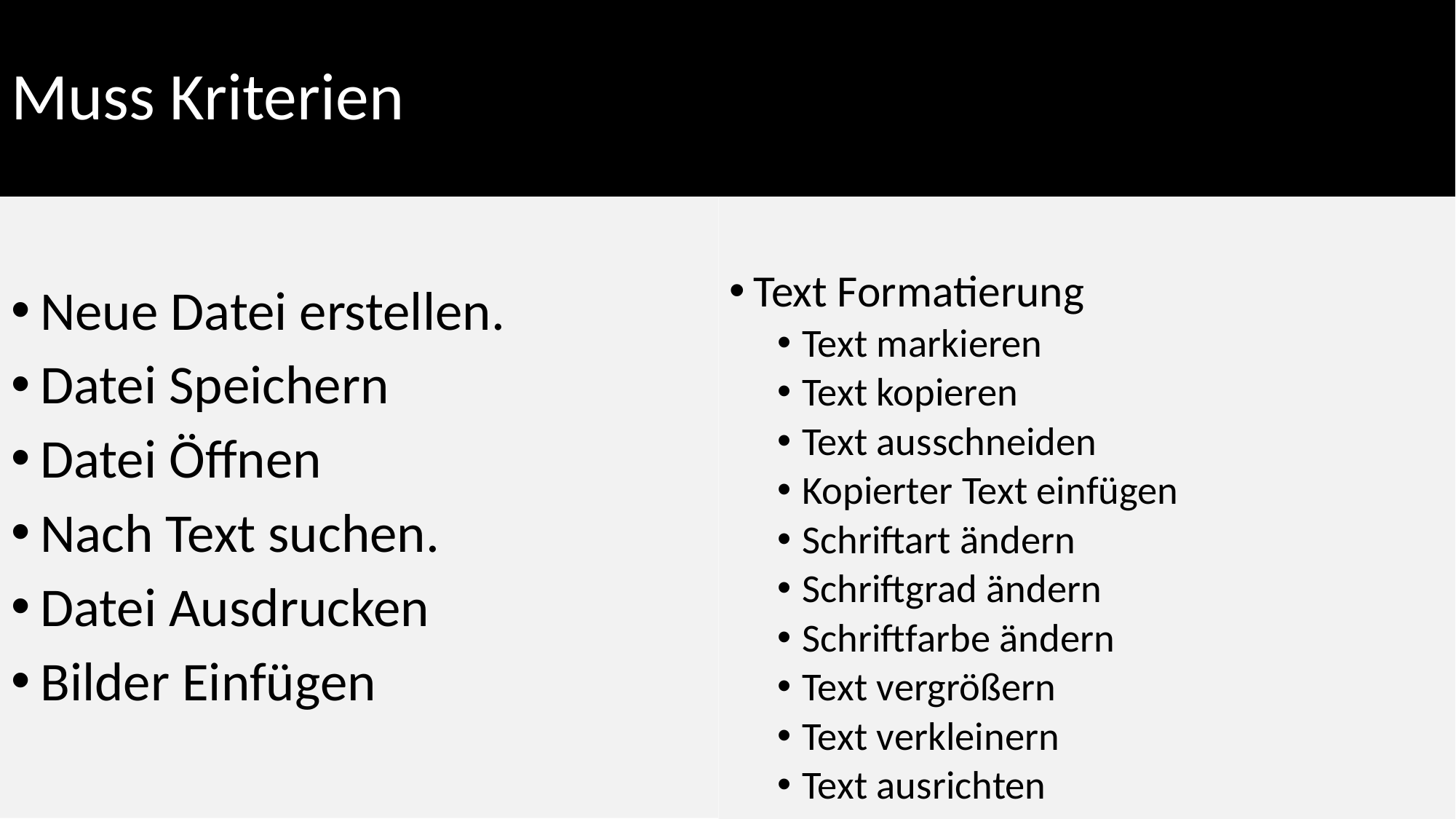

# Muss Kriterien

Neue Datei erstellen.
Datei Speichern
Datei Öffnen
Nach Text suchen.
Datei Ausdrucken
Bilder Einfügen

Text Formatierung
Text markieren
Text kopieren
Text ausschneiden
Kopierter Text einfügen
Schriftart ändern
Schriftgrad ändern
Schriftfarbe ändern
Text vergrößern
Text verkleinern
Text ausrichten

5
Khaled Kalo, WI20Z1A